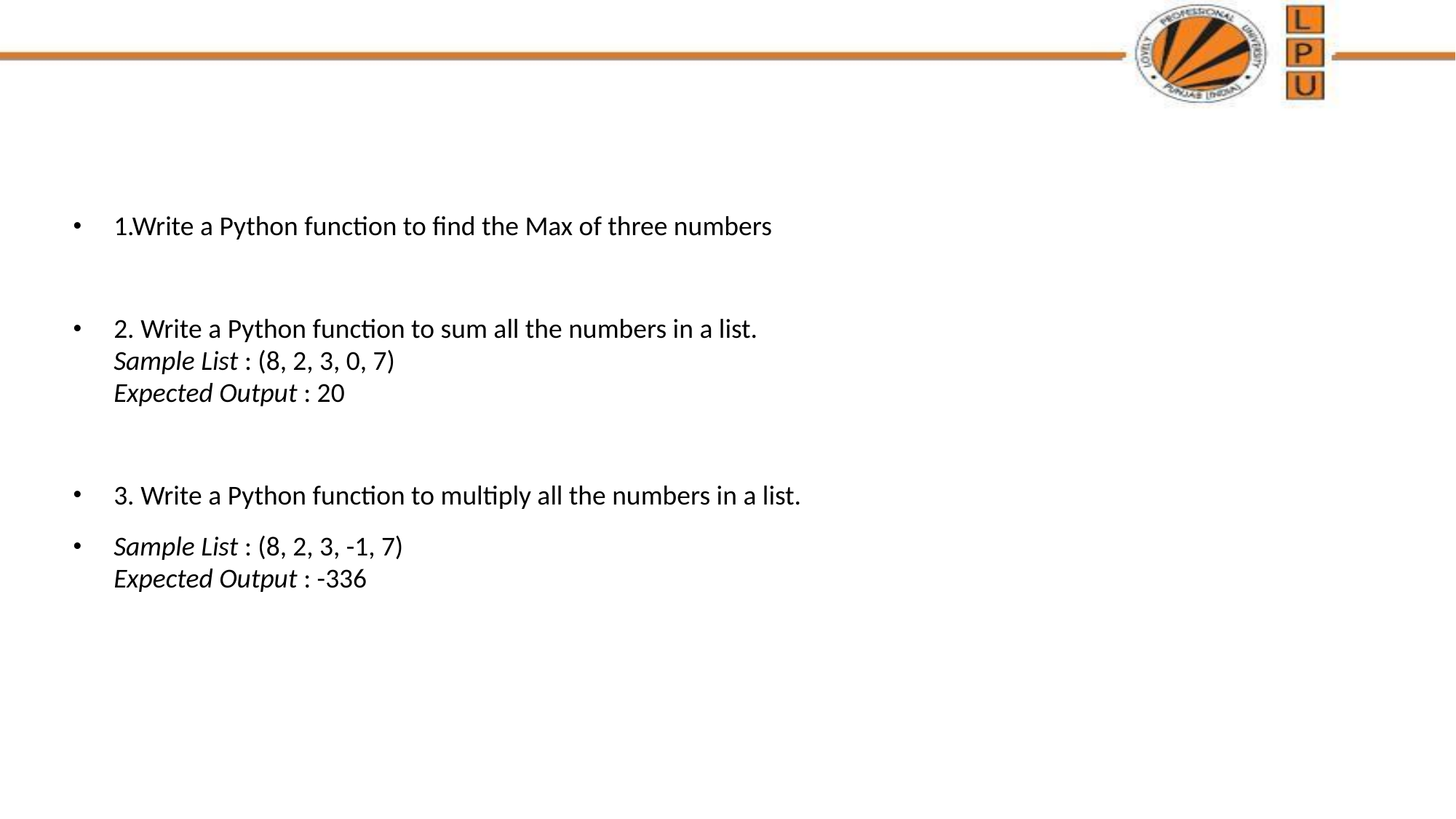

#
1.Write a Python function to find the Max of three numbers

2. Write a Python function to sum all the numbers in a list.
Sample List : (8, 2, 3, 0, 7)
Expected Output : 20

3. Write a Python function to multiply all the numbers in a list.
Sample List : (8, 2, 3, -1, 7)
Expected Output : -336